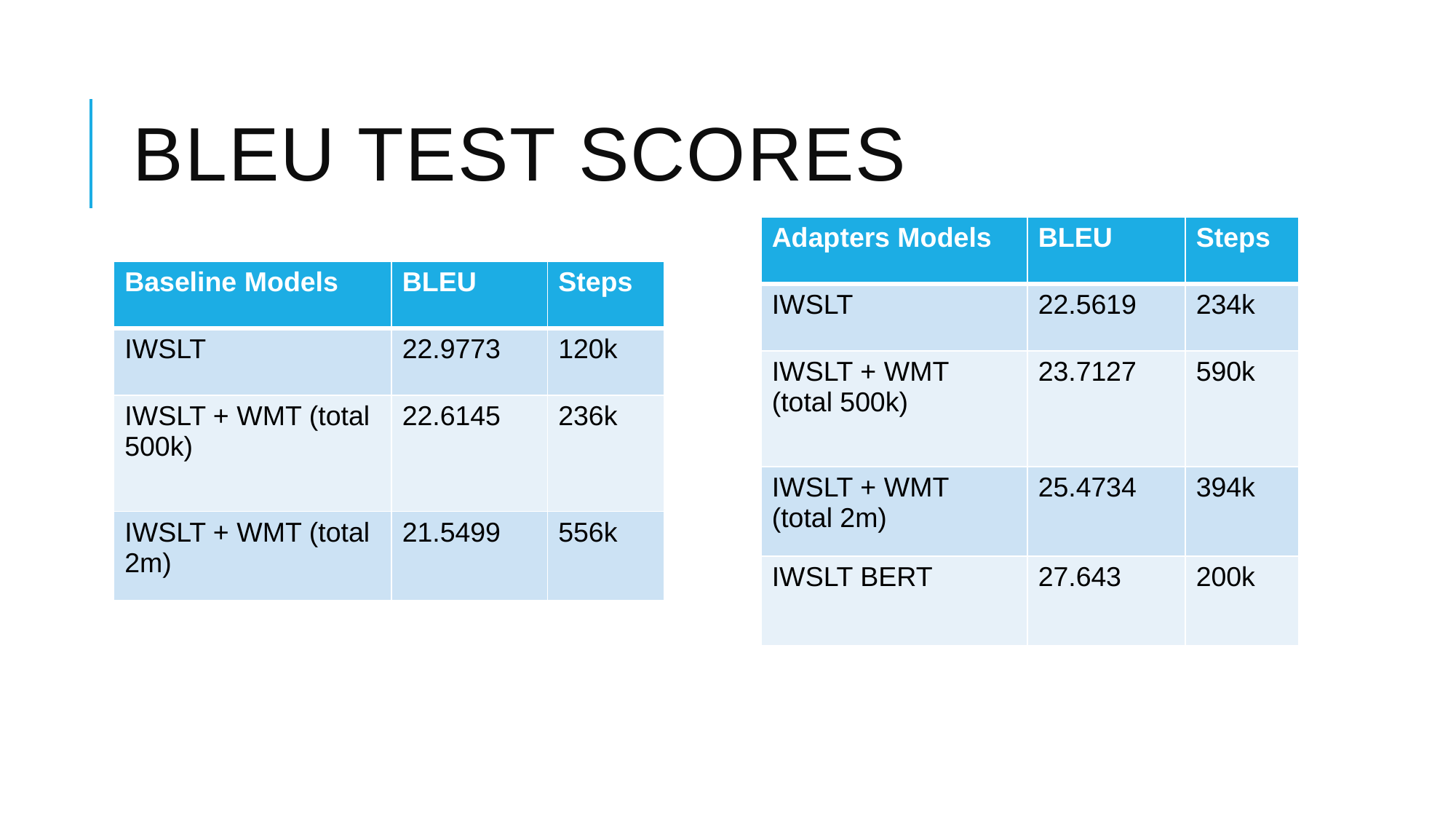

# BLEU Test Scores
| Adapters Models | BLEU | Steps |
| --- | --- | --- |
| IWSLT | 22.5619 | 234k |
| IWSLT + WMT (total 500k) | 23.7127 | 590k |
| IWSLT + WMT (total 2m) | 25.4734 | 394k |
| IWSLT BERT | 27.643 | 200k |
| Baseline Models | BLEU | Steps |
| --- | --- | --- |
| IWSLT | 22.9773 | 120k |
| IWSLT + WMT (total 500k) | 22.6145 | 236k |
| IWSLT + WMT (total 2m) | 21.5499 | 556k |